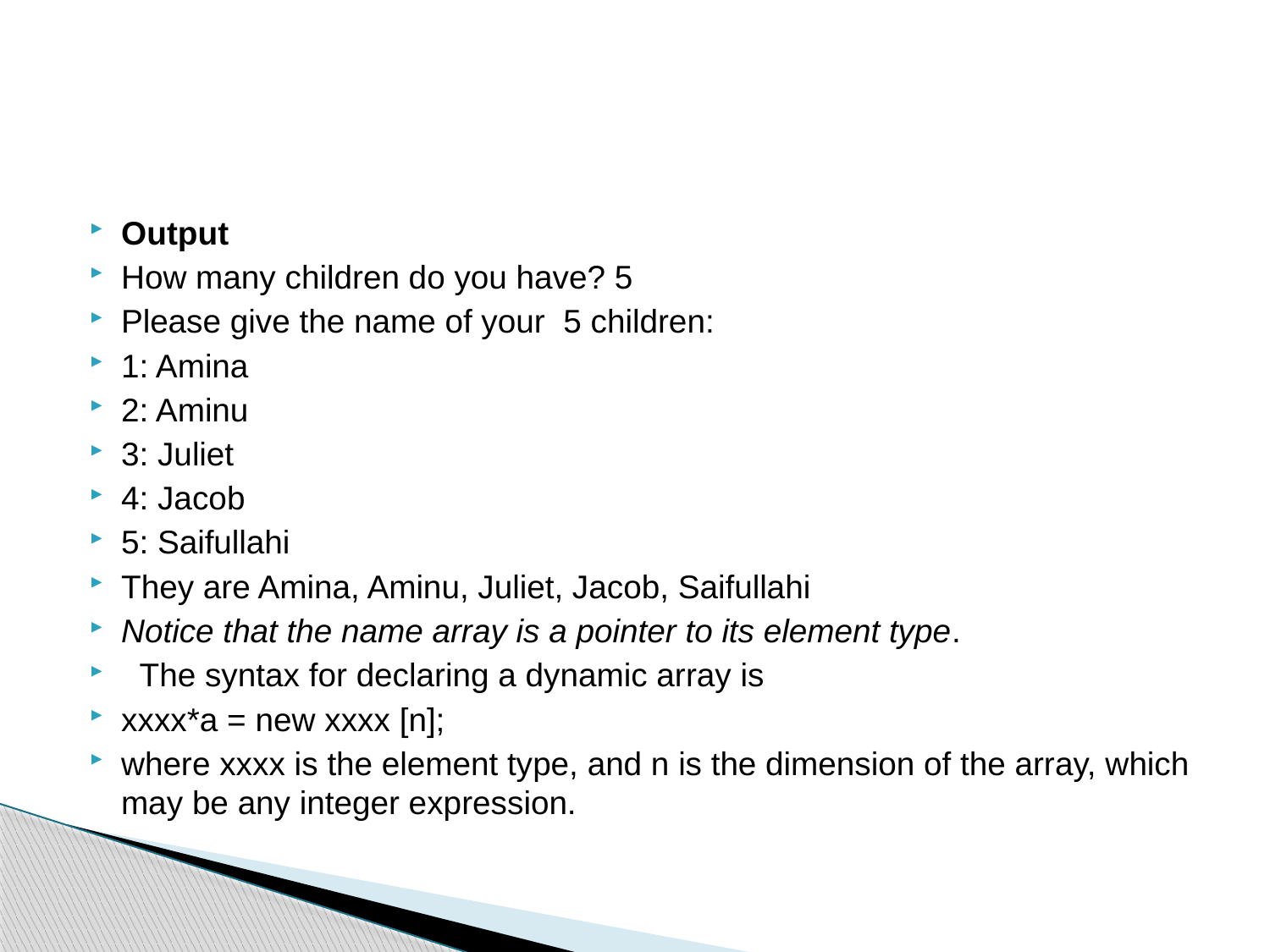

#
Output
How many children do you have? 5
Please give the name of your  5 children:
1: Amina
2: Aminu
3: Juliet
4: Jacob
5: Saifullahi
They are Amina, Aminu, Juliet, Jacob, Saifullahi
Notice that the name array is a pointer to its element type.
  The syntax for declaring a dynamic array is
xxxx*a = new xxxx [n];
where xxxx is the element type, and n is the dimension of the array, which may be any integer expression.